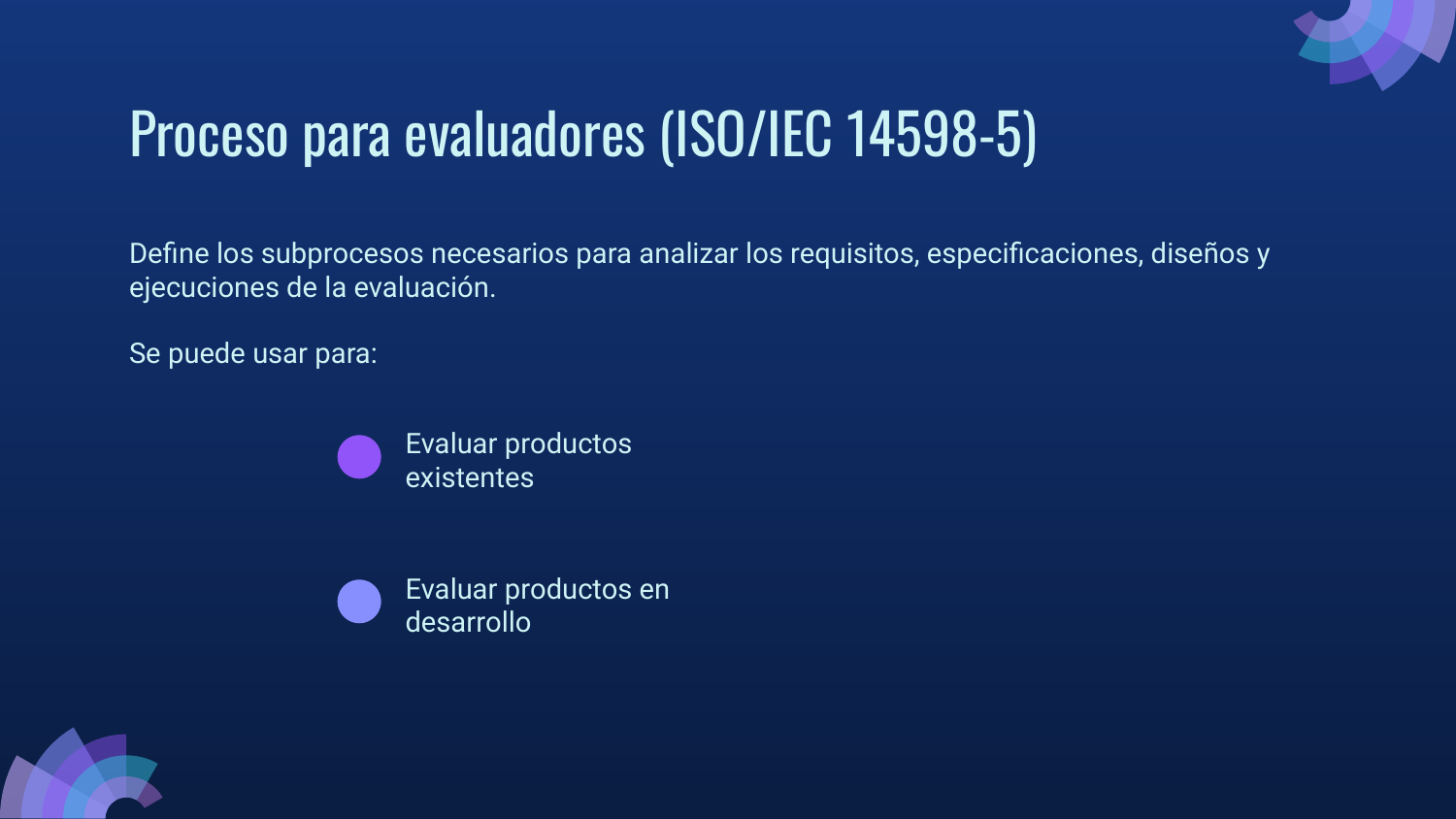

# Proceso para evaluadores (ISO/IEC 14598-5)
Define los subprocesos necesarios para analizar los requisitos, especificaciones, diseños y ejecuciones de la evaluación.
Se puede usar para:
Evaluar productos existentes

Evaluar productos en desarrollo